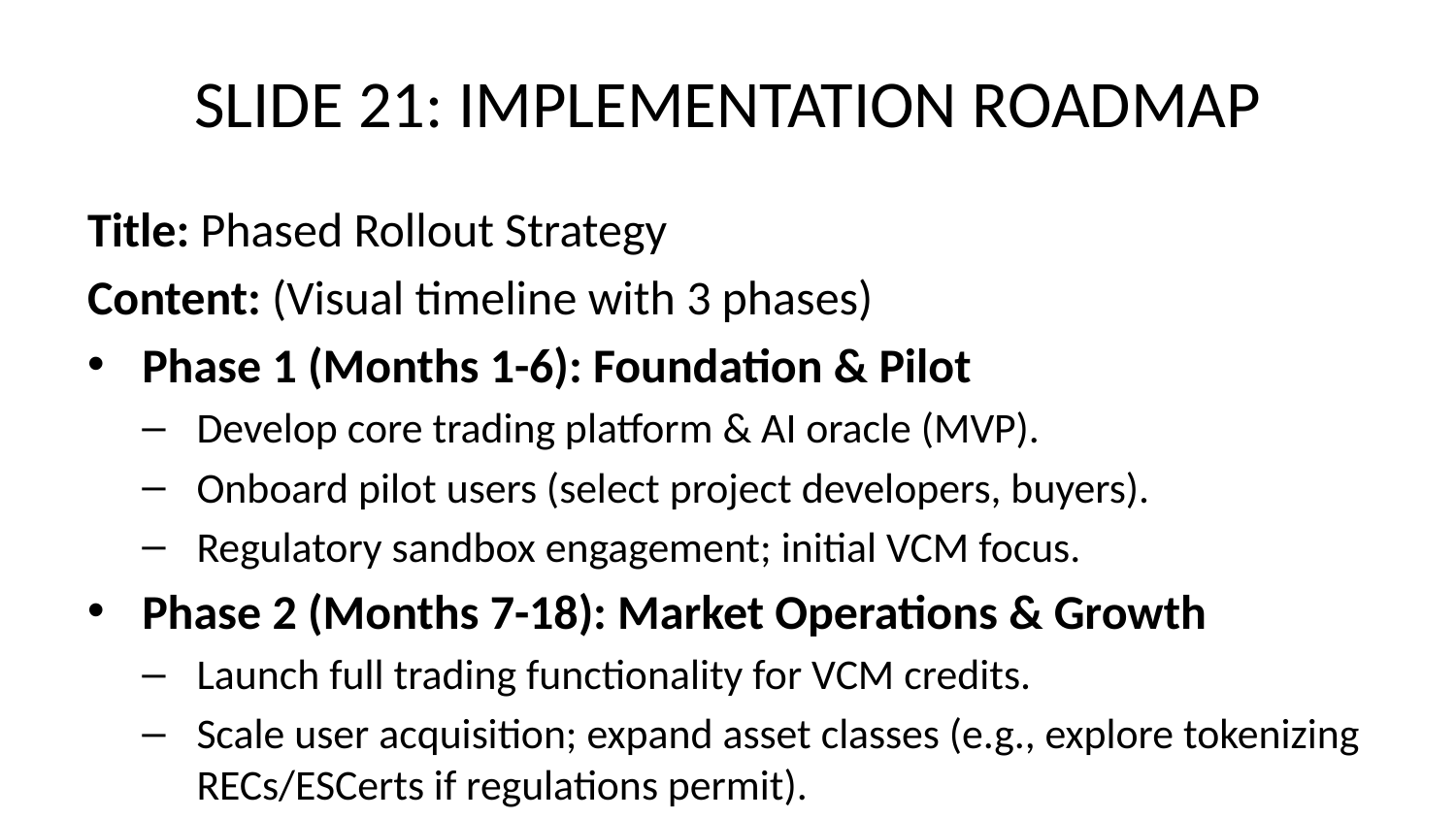

# SLIDE 21: IMPLEMENTATION ROADMAP
Title: Phased Rollout Strategy
Content: (Visual timeline with 3 phases)
Phase 1 (Months 1-6): Foundation & Pilot
Develop core trading platform & AI oracle (MVP).
Onboard pilot users (select project developers, buyers).
Regulatory sandbox engagement; initial VCM focus.
Phase 2 (Months 7-18): Market Operations & Growth
Launch full trading functionality for VCM credits.
Scale user acquisition; expand asset classes (e.g., explore tokenizing RECs/ESCerts if regulations permit).
Partnerships with financial institutions, corporations.
Phase 3 (Year 2-3): Scaling & Ecosystem Expansion
Integrate with national CCTS framework (as technology provider or exchange).
Develop advanced financial products (e.g., carbon futures, options based on tokens).
Explore cross-border trading capabilities.
Visual Cue: A 3-stage horizontal timeline graphic with key milestones listed under each phase.
Speaker Notes: Our implementation is phased, starting with focused pilots and gradually expanding scope and integration as the platform matures and regulatory frameworks evolve.